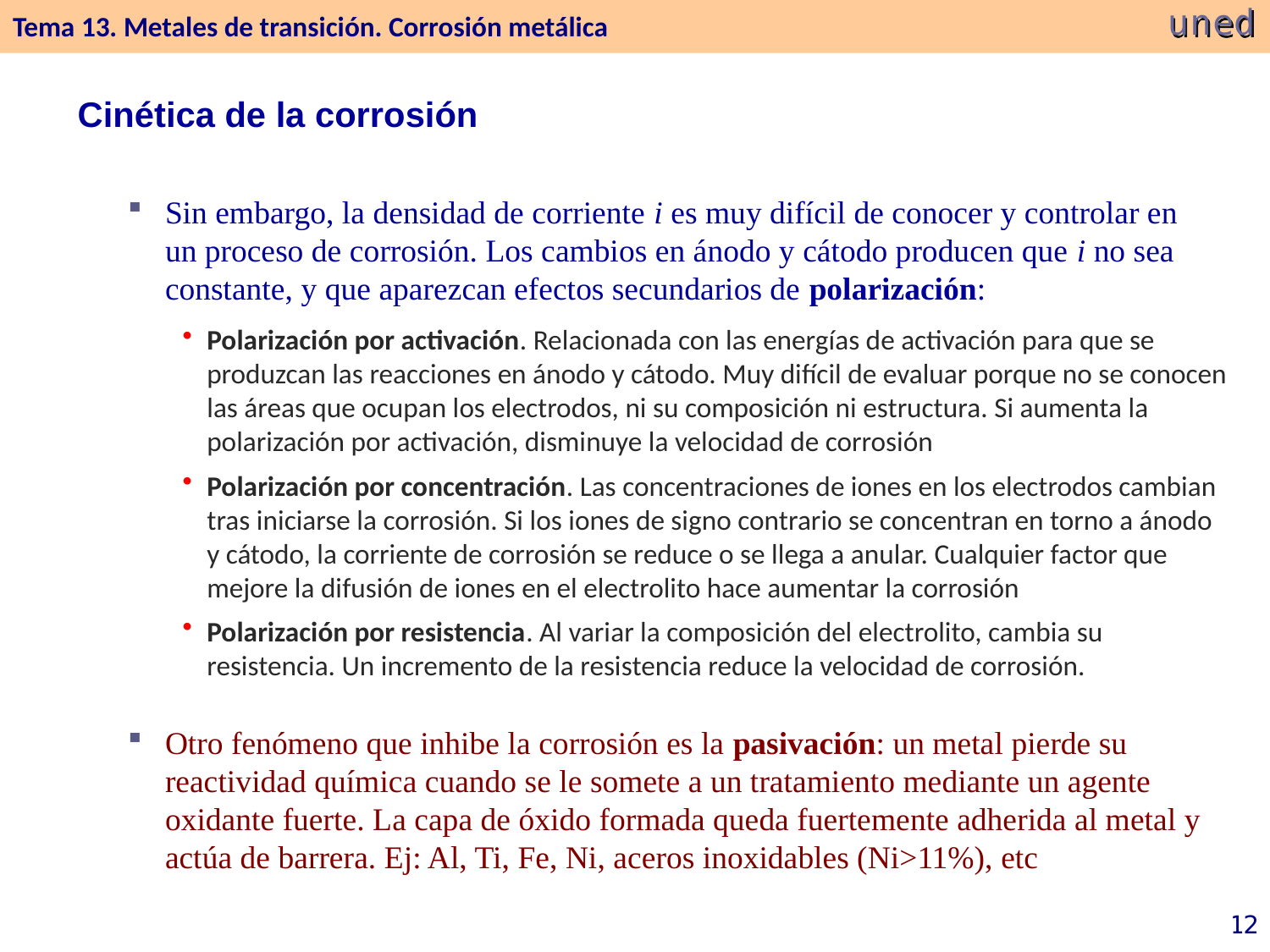

Tema 13. Metales de transición. Corrosión metálica
uned
Cinética de la corrosión
Sin embargo, la densidad de corriente i es muy difícil de conocer y controlar en un proceso de corrosión. Los cambios en ánodo y cátodo producen que i no sea constante, y que aparezcan efectos secundarios de polarización:
Polarización por activación. Relacionada con las energías de activación para que se produzcan las reacciones en ánodo y cátodo. Muy difícil de evaluar porque no se conocen las áreas que ocupan los electrodos, ni su composición ni estructura. Si aumenta la polarización por activación, disminuye la velocidad de corrosión
Polarización por concentración. Las concentraciones de iones en los electrodos cambian tras iniciarse la corrosión. Si los iones de signo contrario se concentran en torno a ánodo y cátodo, la corriente de corrosión se reduce o se llega a anular. Cualquier factor que mejore la difusión de iones en el electrolito hace aumentar la corrosión
Polarización por resistencia. Al variar la composición del electrolito, cambia su resistencia. Un incremento de la resistencia reduce la velocidad de corrosión.
Otro fenómeno que inhibe la corrosión es la pasivación: un metal pierde su reactividad química cuando se le somete a un tratamiento mediante un agente oxidante fuerte. La capa de óxido formada queda fuertemente adherida al metal y actúa de barrera. Ej: Al, Ti, Fe, Ni, aceros inoxidables (Ni>11%), etc
12